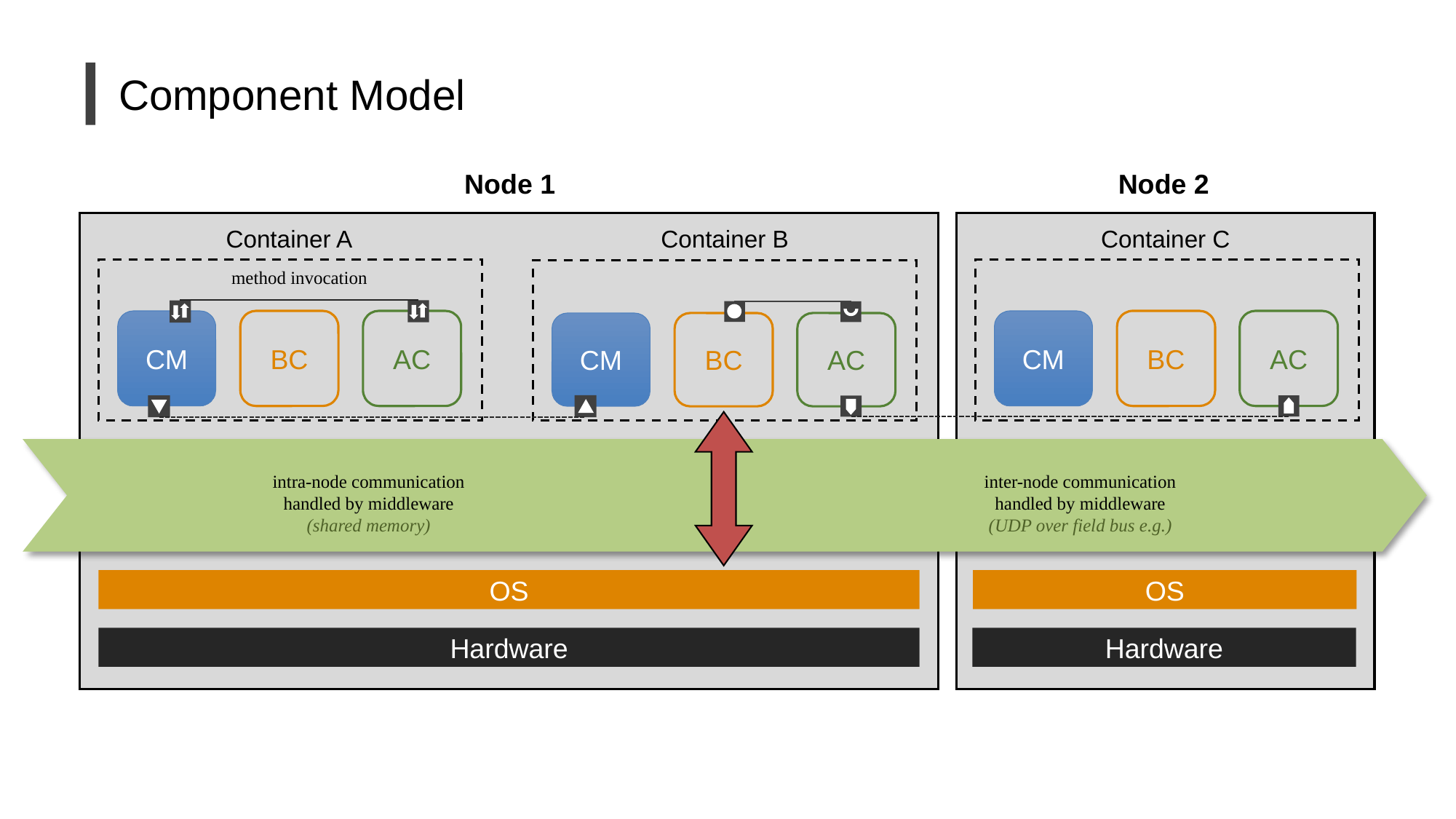

Component Model
Node 2
Node 1

Container A
Container B
Container C

CM
BC
AC

CM
BC
AC
method invocation

CM
BC
AC

intra-node communication
handled by middleware
(shared memory)
inter-node communication
handled by middleware
(UDP over field bus e.g.)
OS
OS
Hardware
Hardware